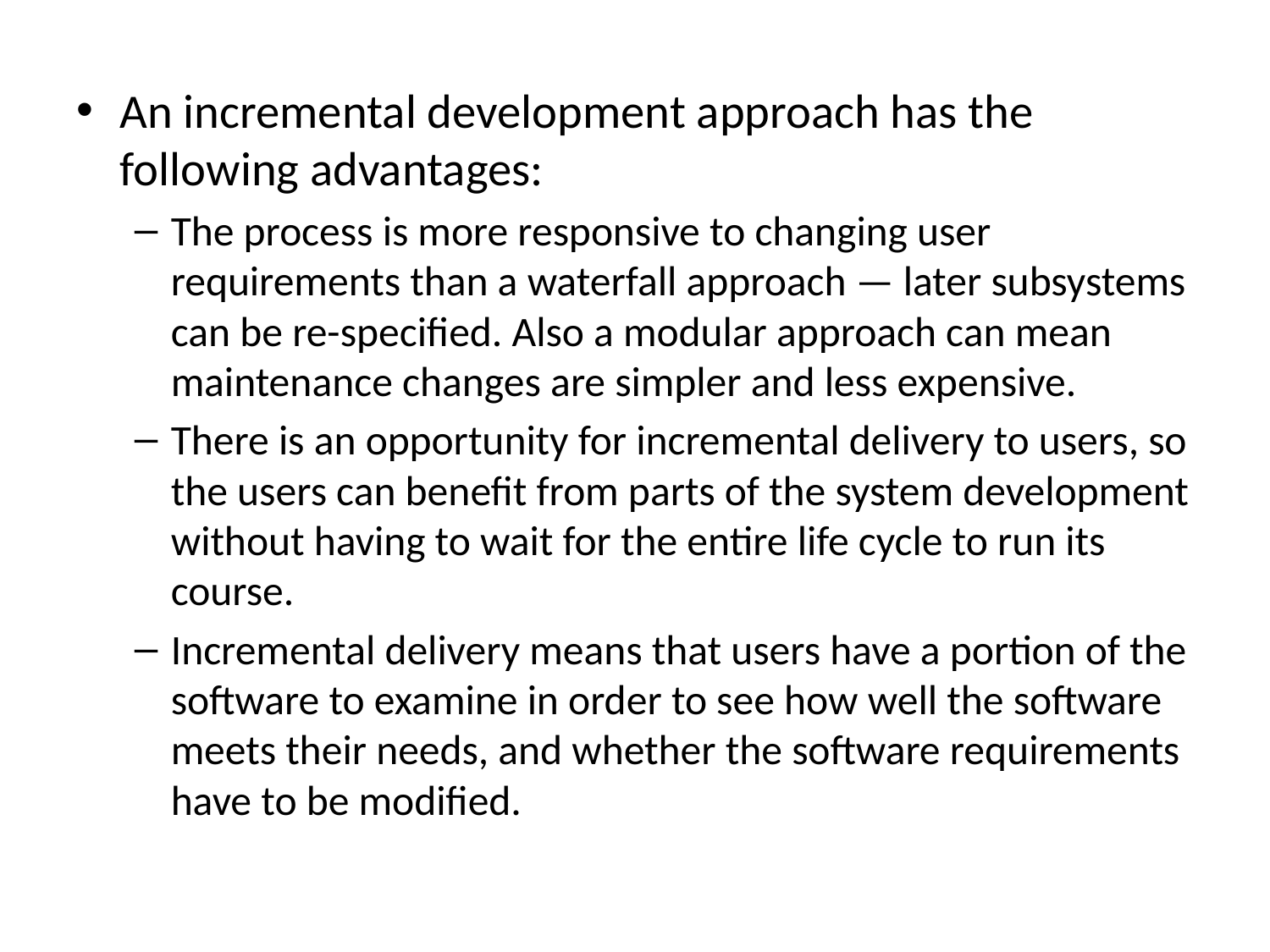

An incremental development approach has the following advantages:
The process is more responsive to changing user requirements than a waterfall approach — later subsystems can be re-specified. Also a modular approach can mean maintenance changes are simpler and less expensive.
There is an opportunity for incremental delivery to users, so the users can benefit from parts of the system development without having to wait for the entire life cycle to run its course.
Incremental delivery means that users have a portion of the software to examine in order to see how well the software meets their needs, and whether the software requirements have to be modified.